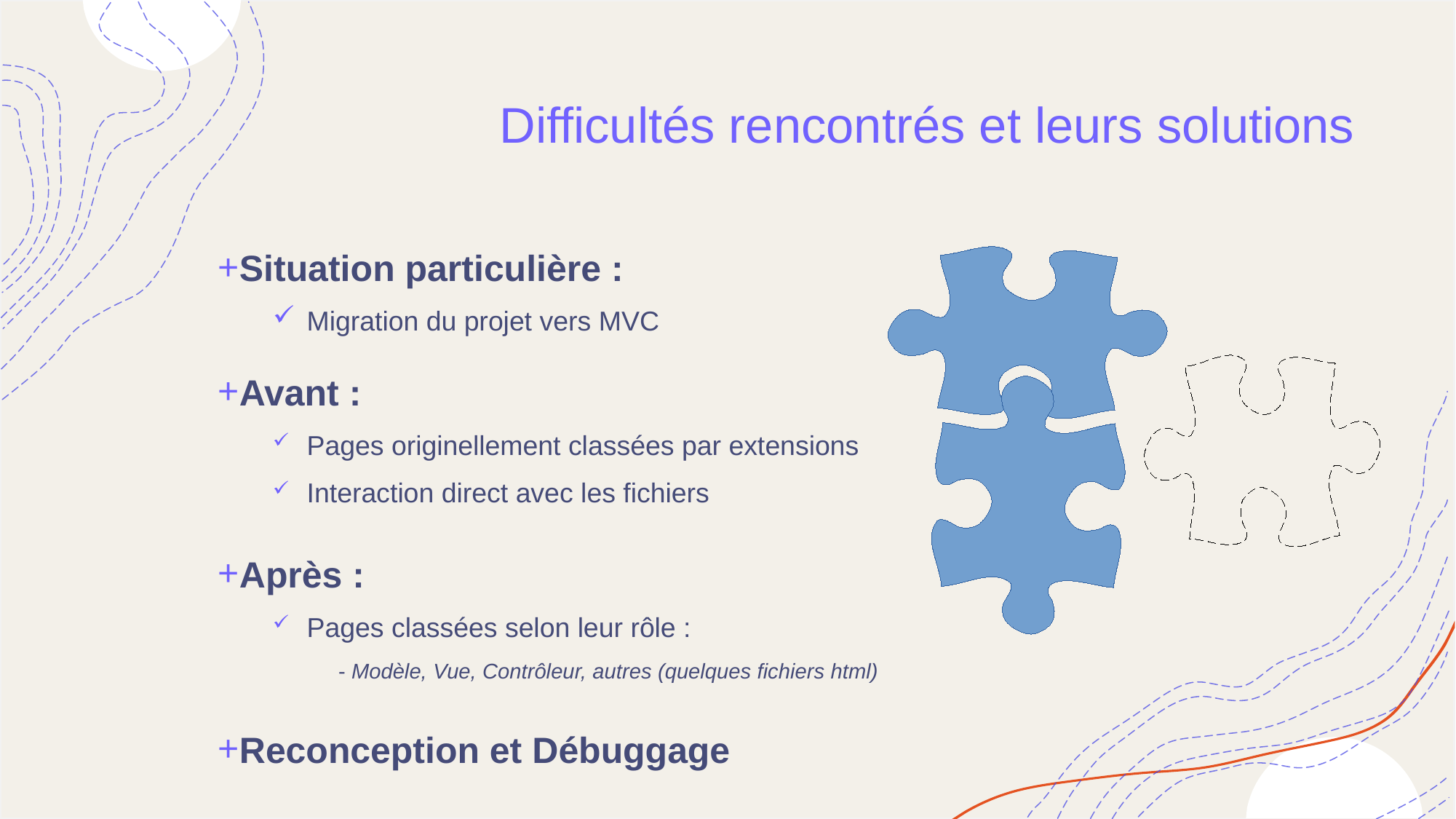

# Difficultés rencontrés et leurs solutions
Situation particulière :
Migration du projet vers MVC
Avant :
Pages originellement classées par extensions
Interaction direct avec les fichiers
Après :
Pages classées selon leur rôle :
- Modèle, Vue, Contrôleur, autres (quelques fichiers html)
Reconception et Débuggage